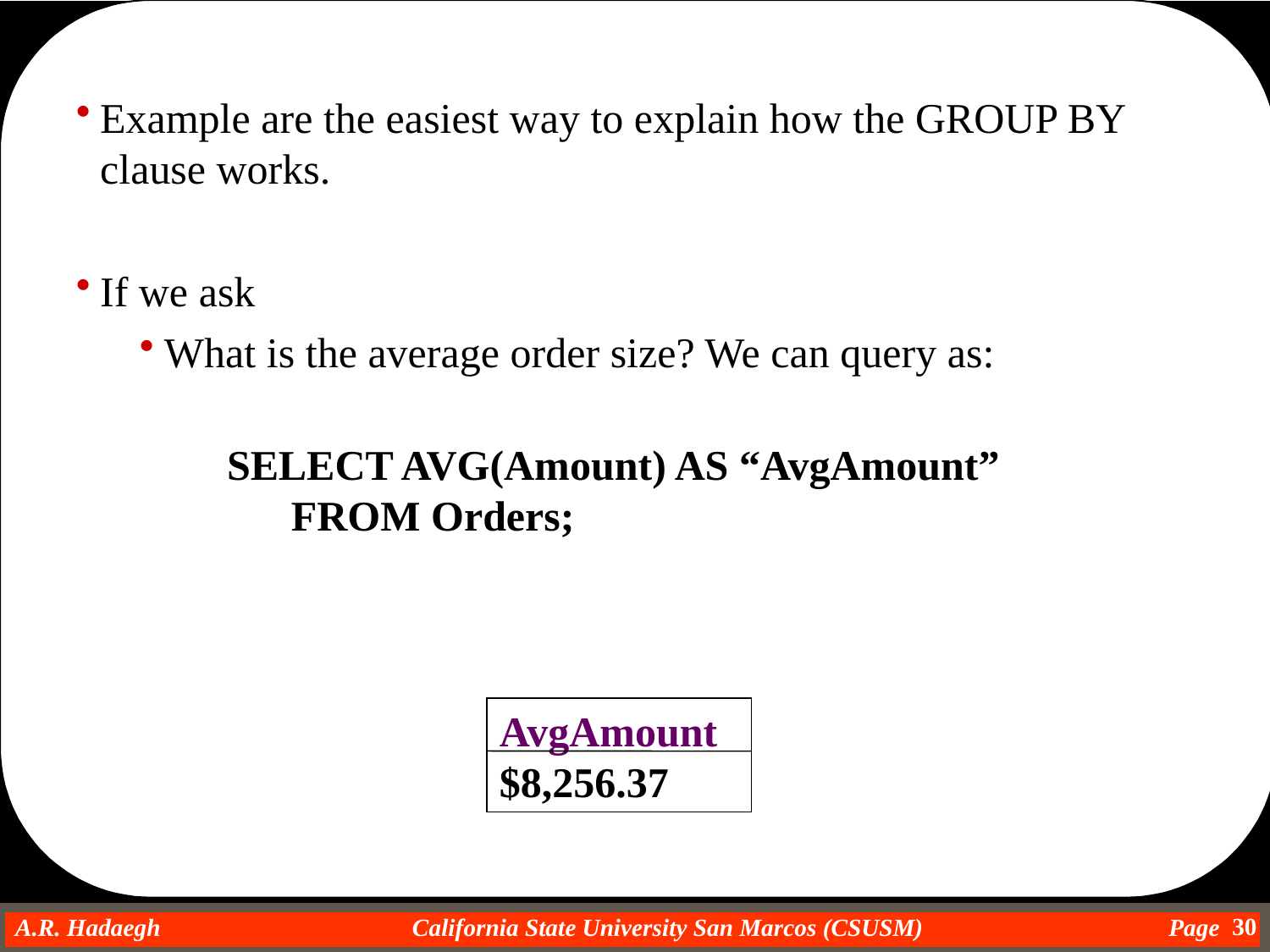

Example are the easiest way to explain how the GROUP BY clause works.

If we ask
What is the average order size? We can query as:

		SELECT AVG(Amount) AS “AvgAmount”
		FROM Orders;
AvgAmount
$8,256.37

30